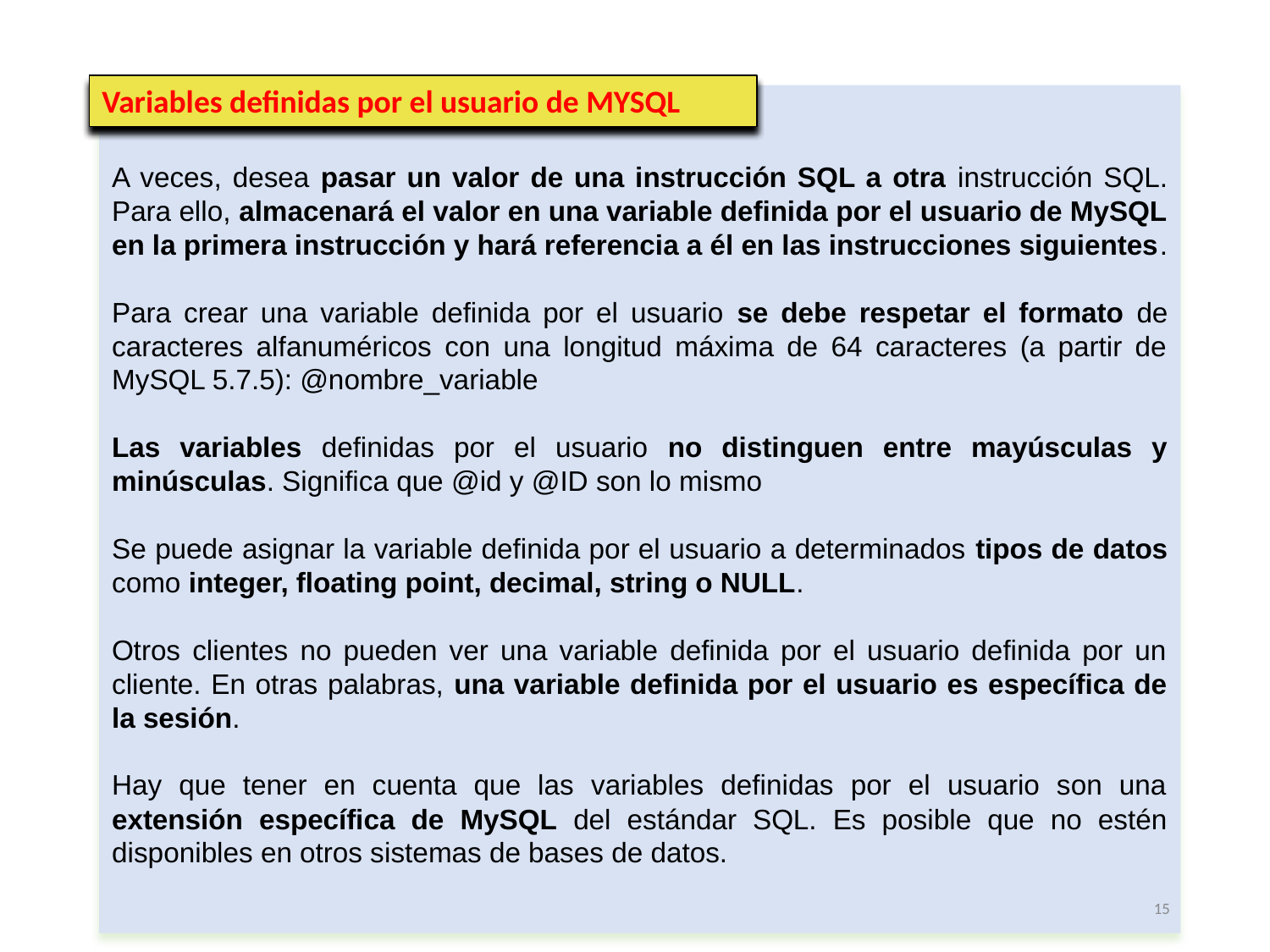

Variables definidas por el usuario de MYSQL

A veces, desea pasar un valor de una instrucción SQL a otra instrucción SQL. Para ello, almacenará el valor en una variable definida por el usuario de MySQL en la primera instrucción y hará referencia a él en las instrucciones siguientes.

Para crear una variable definida por el usuario se debe respetar el formato de caracteres alfanuméricos con una longitud máxima de 64 caracteres (a partir de MySQL 5.7.5): @nombre_variable

Las variables definidas por el usuario no distinguen entre mayúsculas y minúsculas. Significa que @id y @ID son lo mismo

Se puede asignar la variable definida por el usuario a determinados tipos de datos como integer, floating point, decimal, string o NULL.

Otros clientes no pueden ver una variable definida por el usuario definida por un cliente. En otras palabras, una variable definida por el usuario es específica de la sesión.

Hay que tener en cuenta que las variables definidas por el usuario son una extensión específica de MySQL del estándar SQL. Es posible que no estén disponibles en otros sistemas de bases de datos.

15